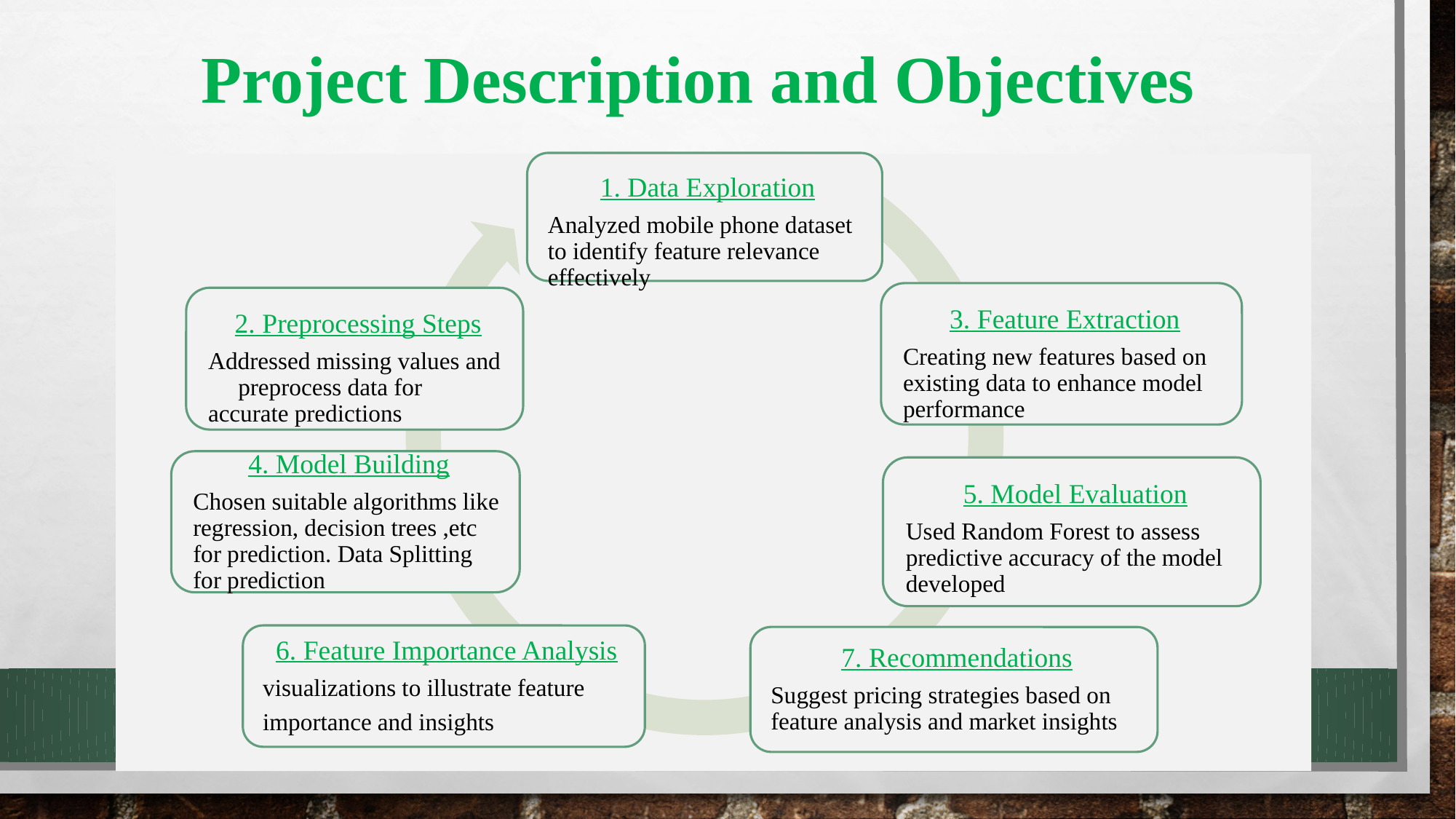

Project Description and Objectives
1. Data Exploration
Analyzed mobile phone dataset to identify feature relevance effectively
3. Feature Extraction
Creating new features based on existing data to enhance model performance
5. Model Evaluation
Used Random Forest to assess predictive accuracy of the model developed
7. Recommendations
Suggest pricing strategies based on feature analysis and market insights
6. Feature Importance Analysis
visualizations to illustrate feature
importance and insights
4. Model Building
Chosen suitable algorithms like regression, decision trees ,etc for prediction. Data Splitting for prediction
2. Preprocessing Steps
Addressed missing values and       preprocess data for accurate predictions